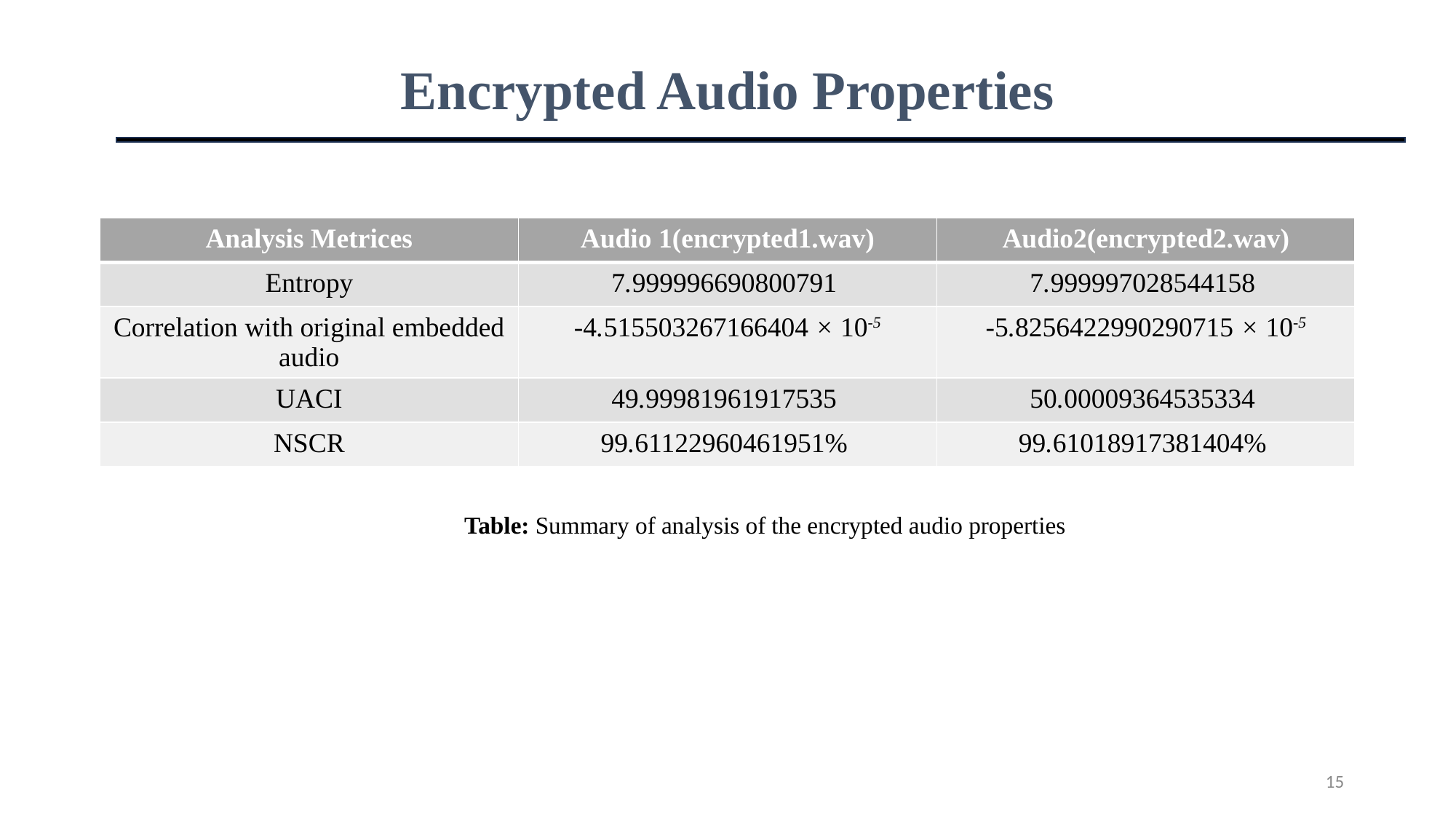

# Encrypted Audio Properties

| Analysis Metrices | Audio 1(encrypted1.wav) | Audio2(encrypted2.wav) |
| --- | --- | --- |
| Entropy | 7.999996690800791 | 7.999997028544158 |
| Correlation with original embedded audio | -4.515503267166404 × 10-5 | -5.8256422990290715 × 10-5 |
| UACI | 49.99981961917535 | 50.00009364535334 |
| NSCR | 99.61122960461951% | 99.61018917381404% |
Table: Summary of analysis of the encrypted audio properties
15